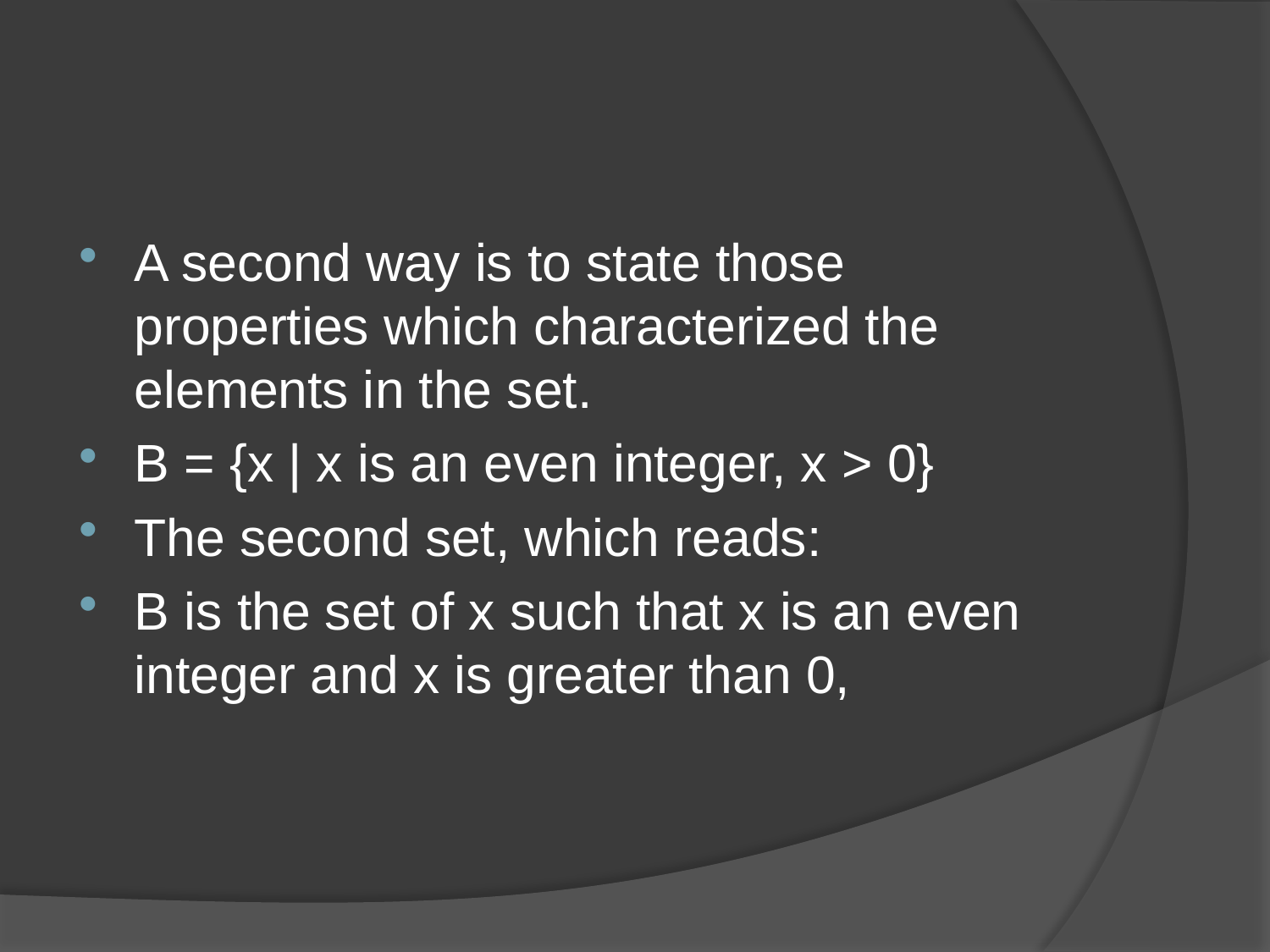

#
A second way is to state those properties which characterized the elements in the set.
B = {x | x is an even integer, x > 0}
The second set, which reads:
B is the set of x such that x is an even integer and x is greater than 0,